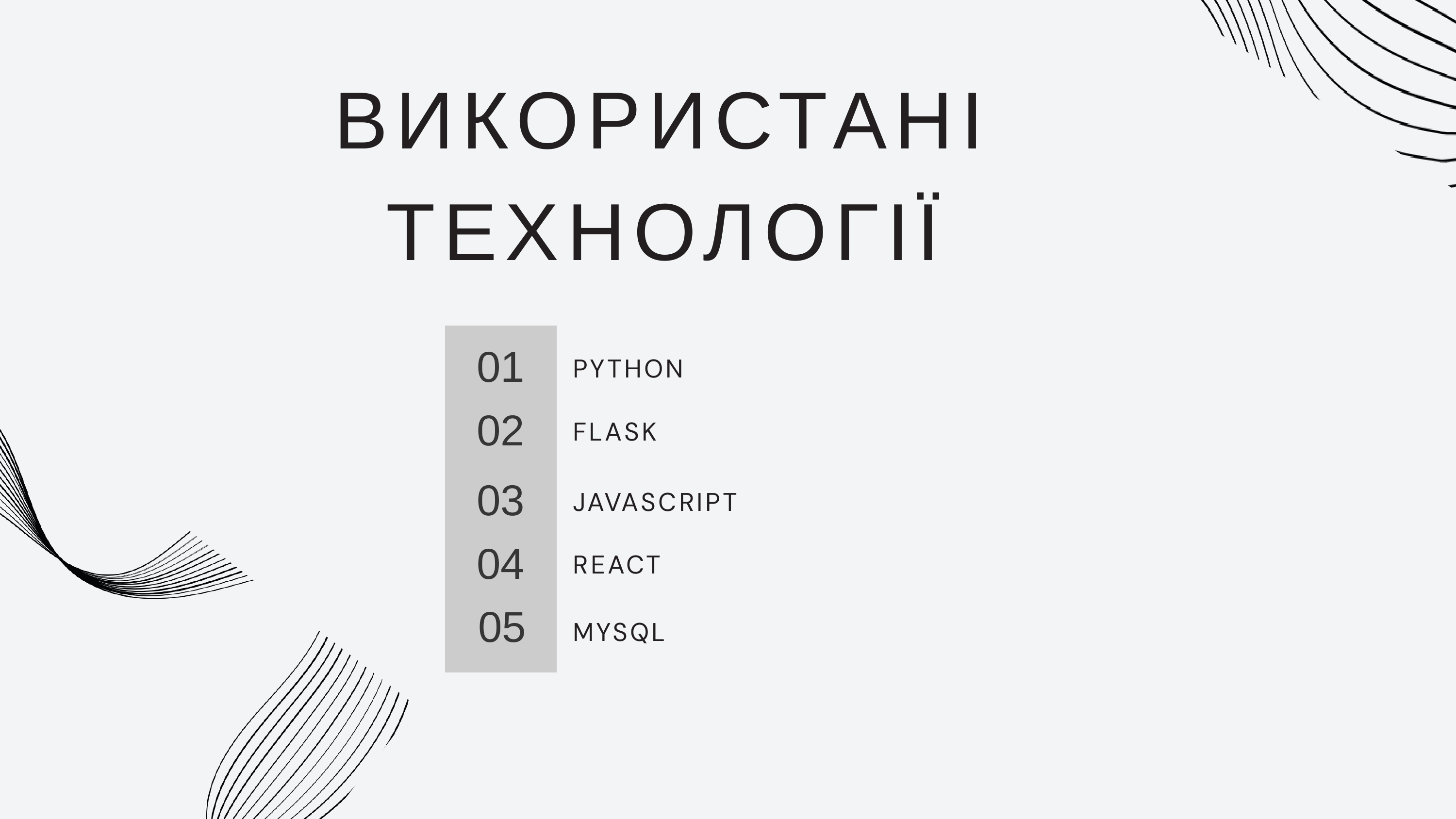

ВИКОРИСТАНІ ТЕХНОЛОГІЇ

01
PYTHON
02
FLASK

03
JAVASCRIPT
04
REACT
05
MYSQL